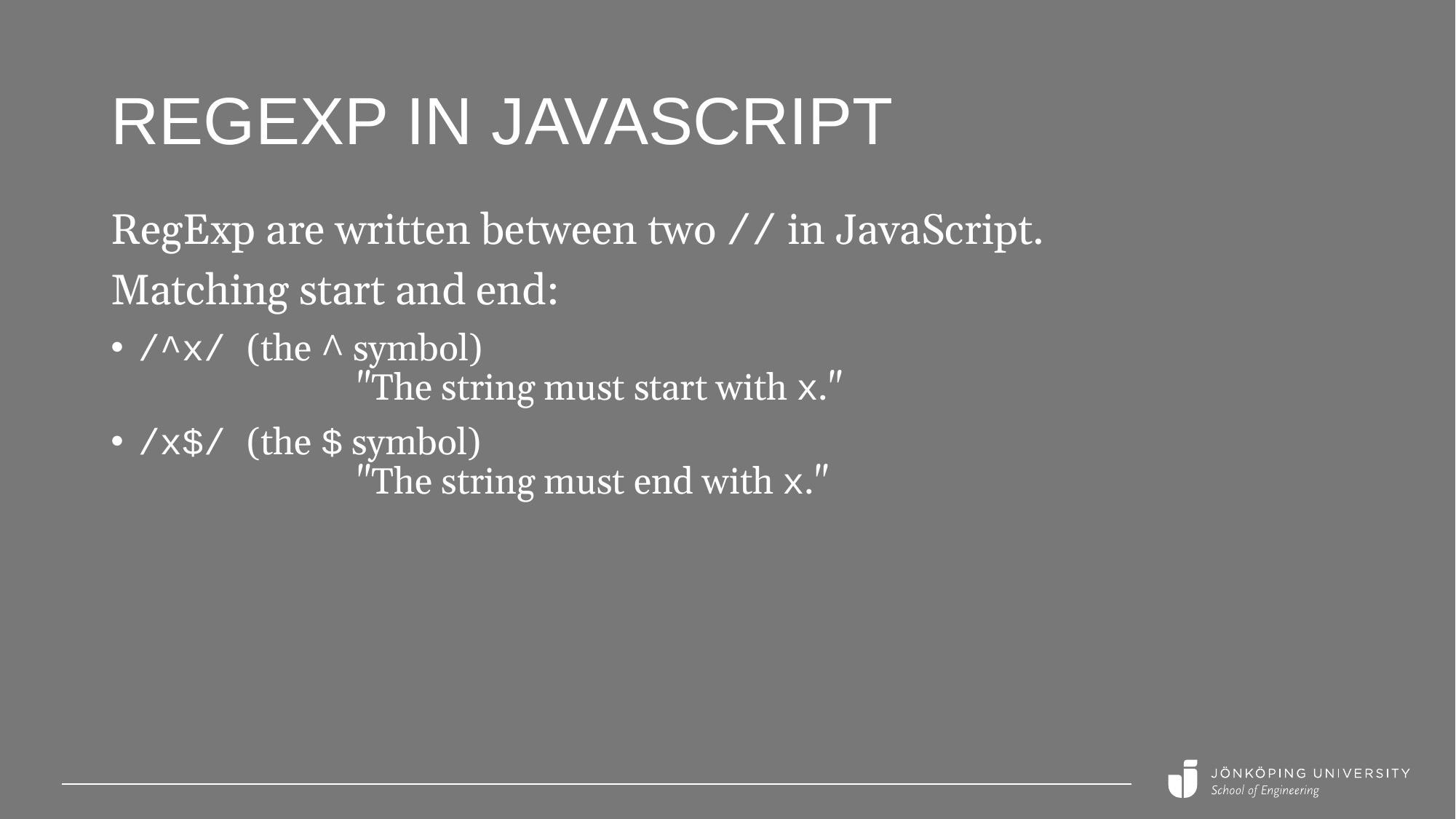

# Regexp in JavaScript
RegExp are written between two // in JavaScript.
Matching start and end:
/^x/	(the ^ symbol)
		"The string must start with x."
/x$/	(the $ symbol)
		"The string must end with x."